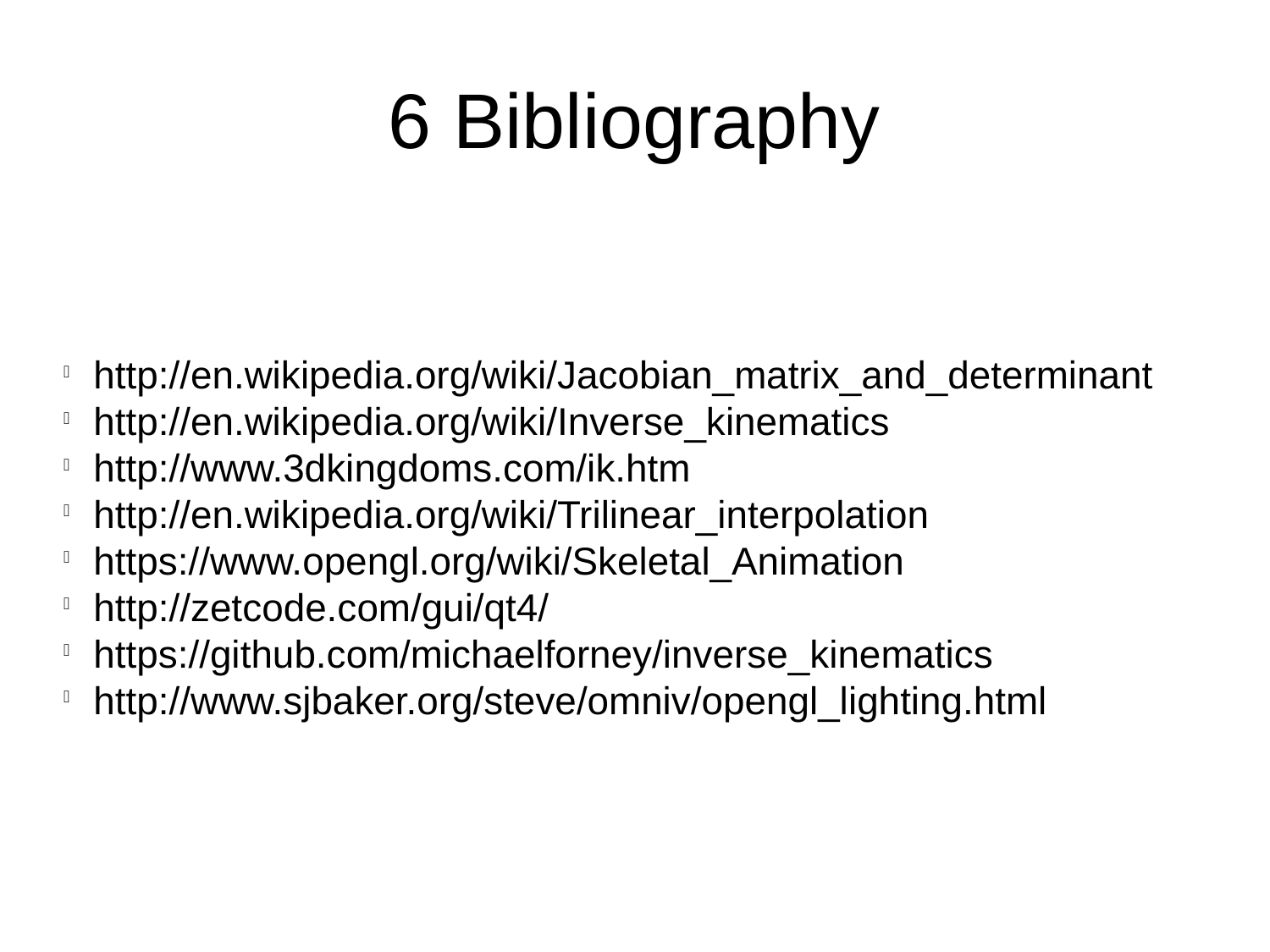

6 Bibliography
http://en.wikipedia.org/wiki/Jacobian_matrix_and_determinant
http://en.wikipedia.org/wiki/Inverse_kinematics
http://www.3dkingdoms.com/ik.htm
http://en.wikipedia.org/wiki/Trilinear_interpolation
https://www.opengl.org/wiki/Skeletal_Animation
http://zetcode.com/gui/qt4/
https://github.com/michaelforney/inverse_kinematics
http://www.sjbaker.org/steve/omniv/opengl_lighting.html